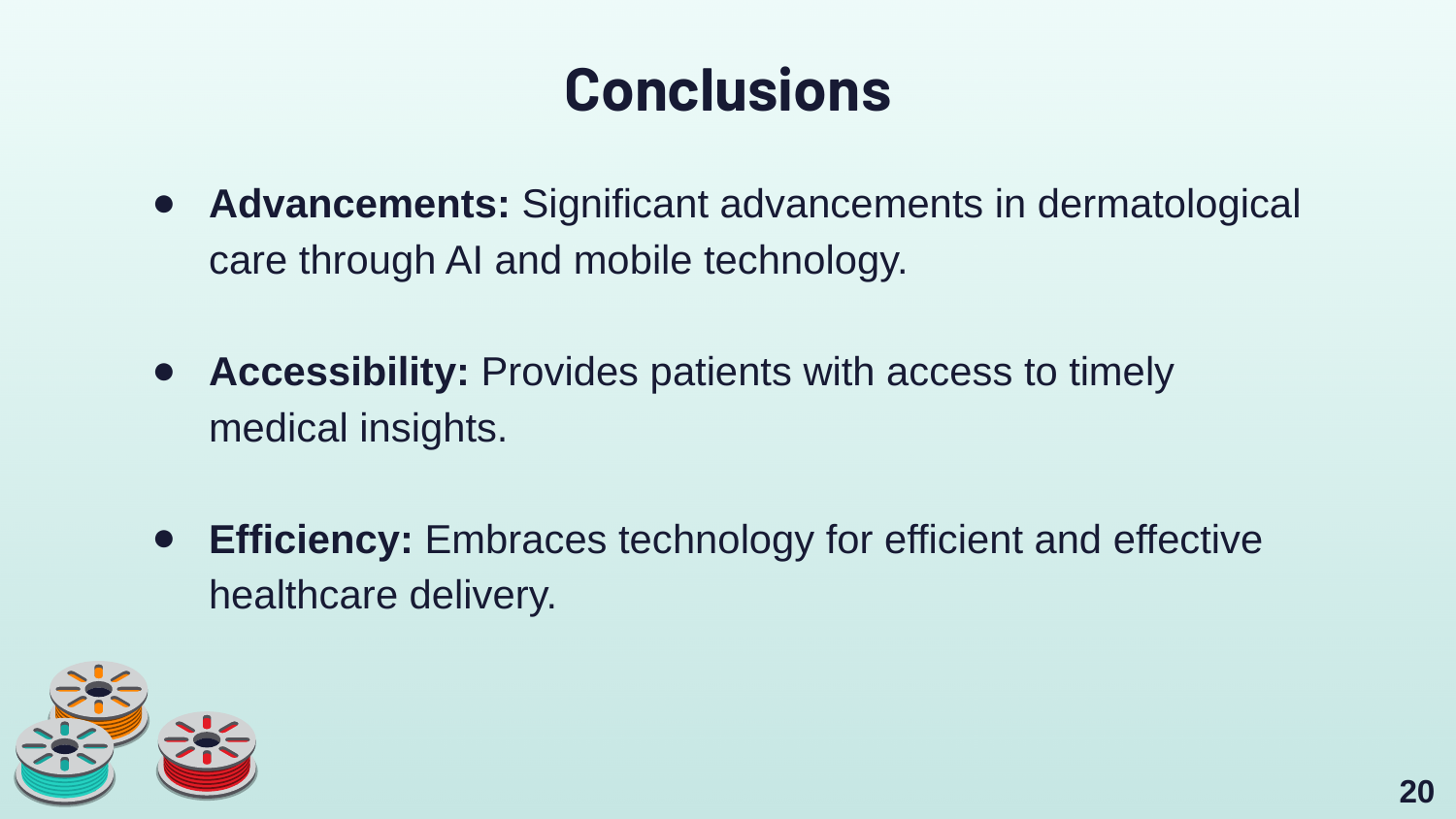

# Conclusions
Advancements: Significant advancements in dermatological care through AI and mobile technology.

Accessibility: Provides patients with access to timely medical insights.

Efficiency: Embraces technology for efficient and effective healthcare delivery.

20